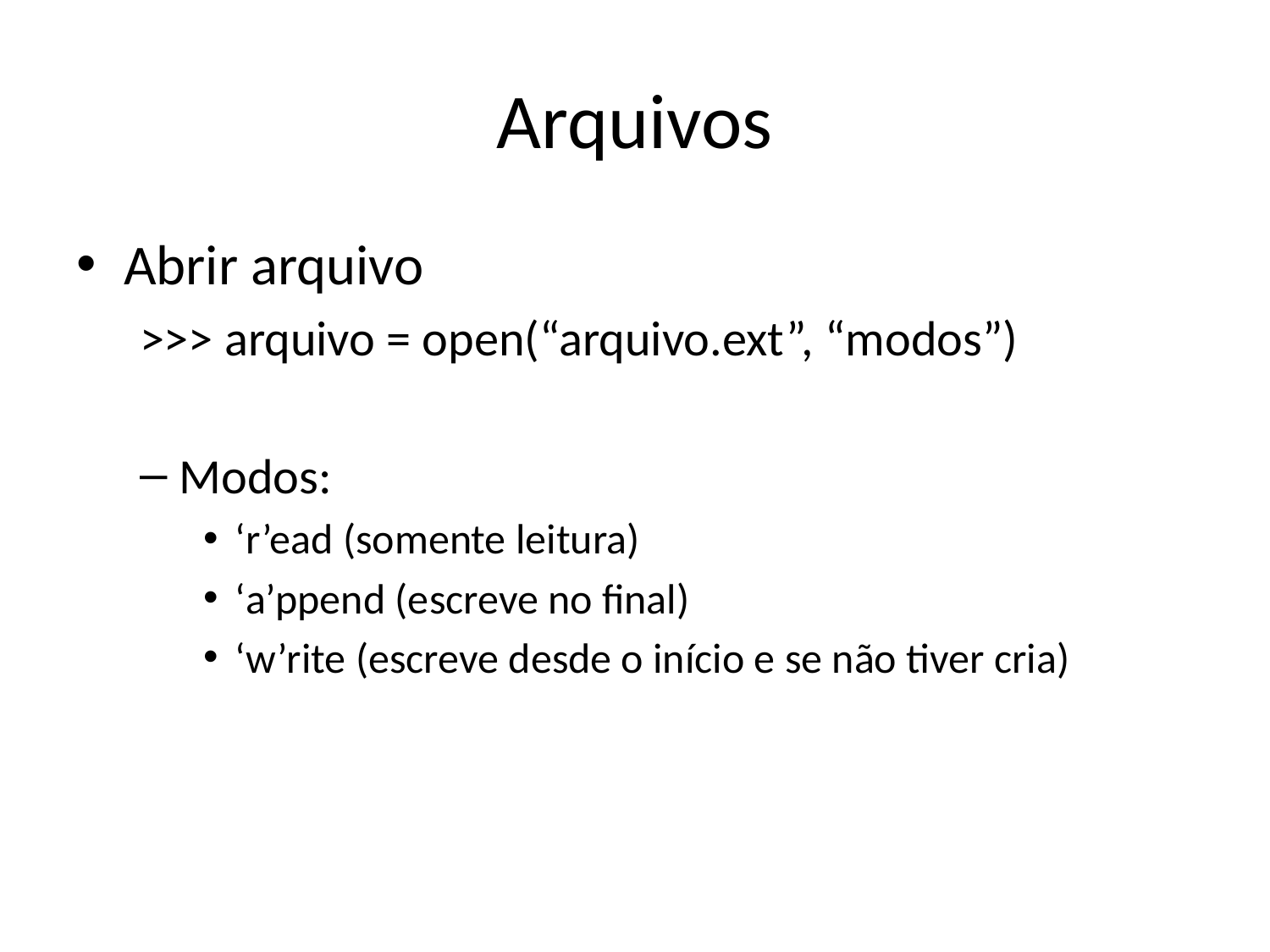

# Arquivos
Abrir arquivo
>>> arquivo = open(“arquivo.ext”, “modos”)

Modos:
‘r’ead (somente leitura)
‘a’ppend (escreve no final)
‘w’rite (escreve desde o início e se não tiver cria)